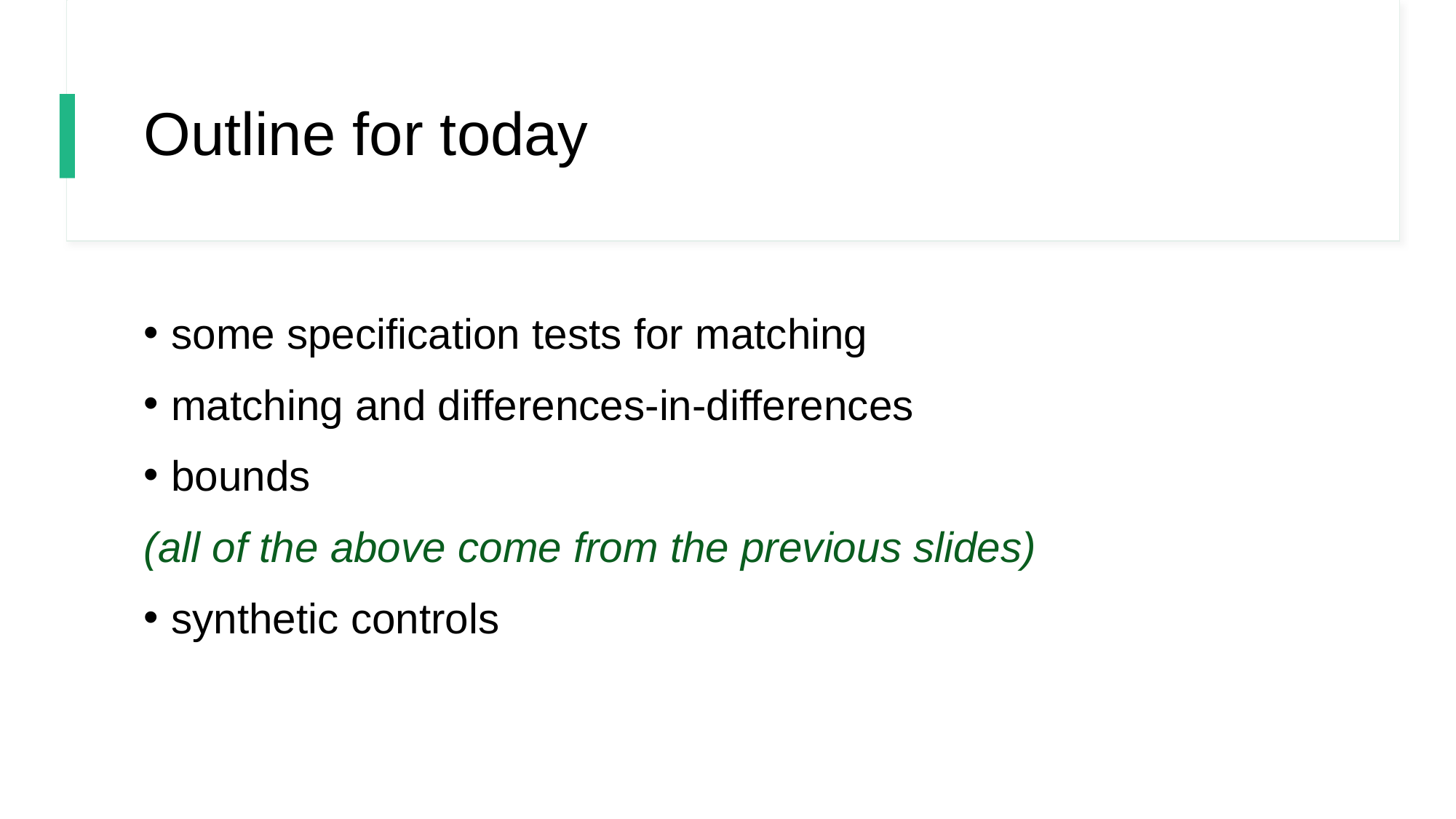

# Outline for today
some specification tests for matching
matching and differences-in-differences
bounds
(all of the above come from the previous slides)
synthetic controls